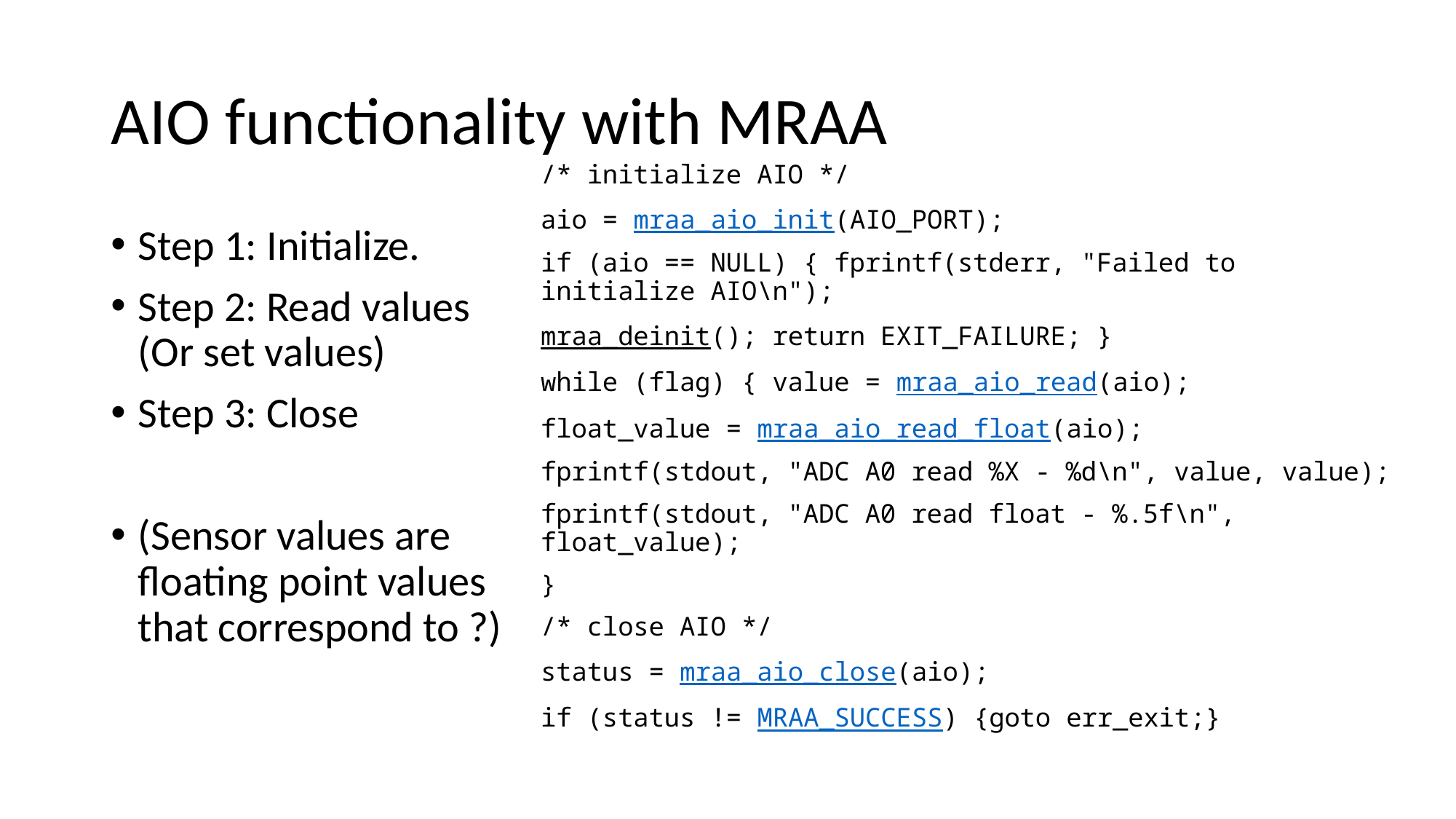

# AIO functionality with MRAA
/* initialize AIO */
aio = mraa_aio_init(AIO_PORT);
if (aio == NULL) { fprintf(stderr, "Failed to initialize AIO\n");
mraa_deinit(); return EXIT_FAILURE; }
while (flag) { value = mraa_aio_read(aio);
float_value = mraa_aio_read_float(aio);
fprintf(stdout, "ADC A0 read %X - %d\n", value, value);
fprintf(stdout, "ADC A0 read float - %.5f\n", float_value);
}
/* close AIO */
status = mraa_aio_close(aio);
if (status != MRAA_SUCCESS) {goto err_exit;}
Step 1: Initialize.
Step 2: Read values (Or set values)
Step 3: Close

(Sensor values are floating point values that correspond to ?)